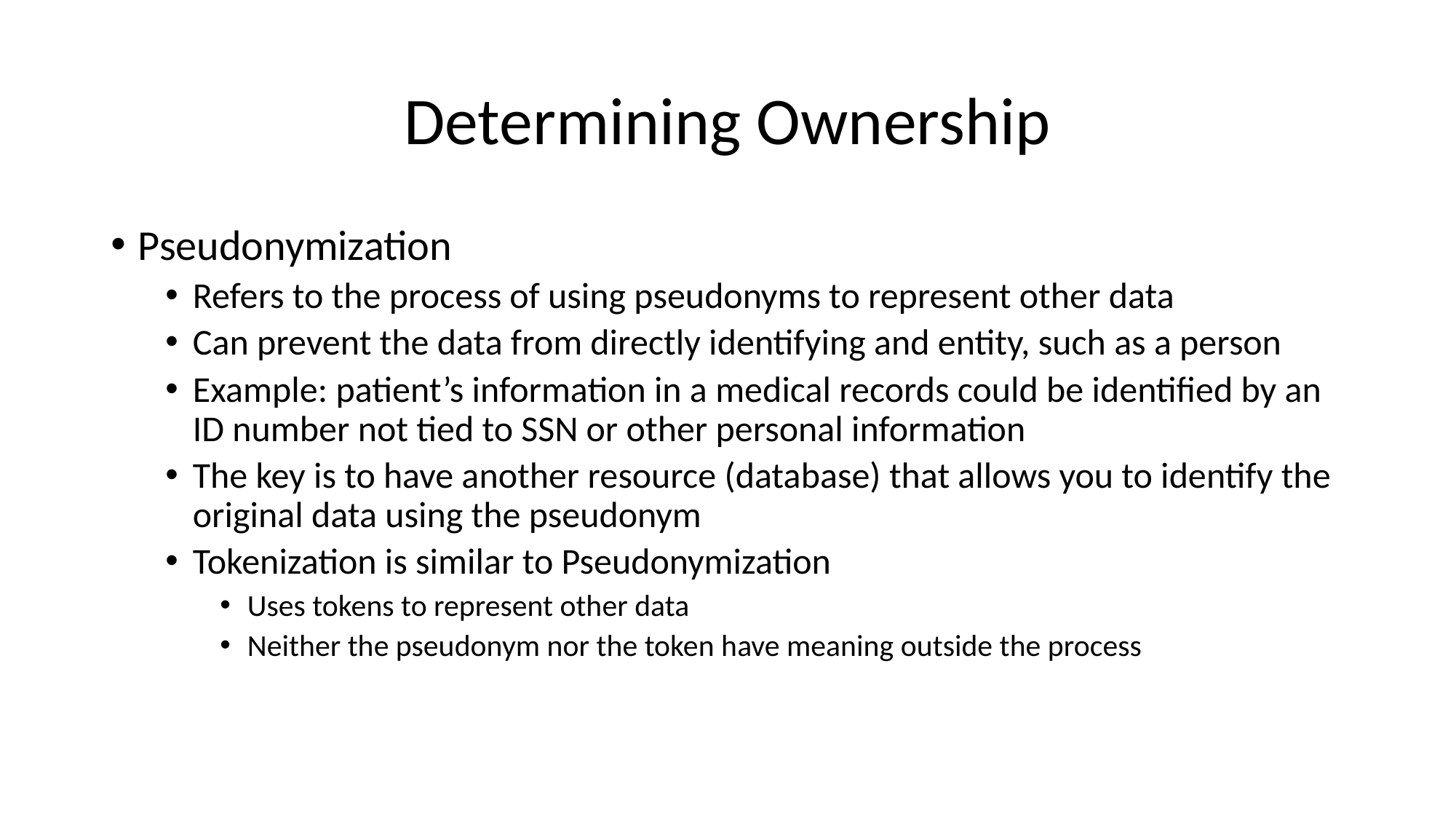

# Determining Ownership
Pseudonymization
Refers to the process of using pseudonyms to represent other data
Can prevent the data from directly identifying and entity, such as a person
Example: patient’s information in a medical records could be identified by an ID number not tied to SSN or other personal information
The key is to have another resource (database) that allows you to identify the original data using the pseudonym
Tokenization is similar to Pseudonymization
Uses tokens to represent other data
Neither the pseudonym nor the token have meaning outside the process